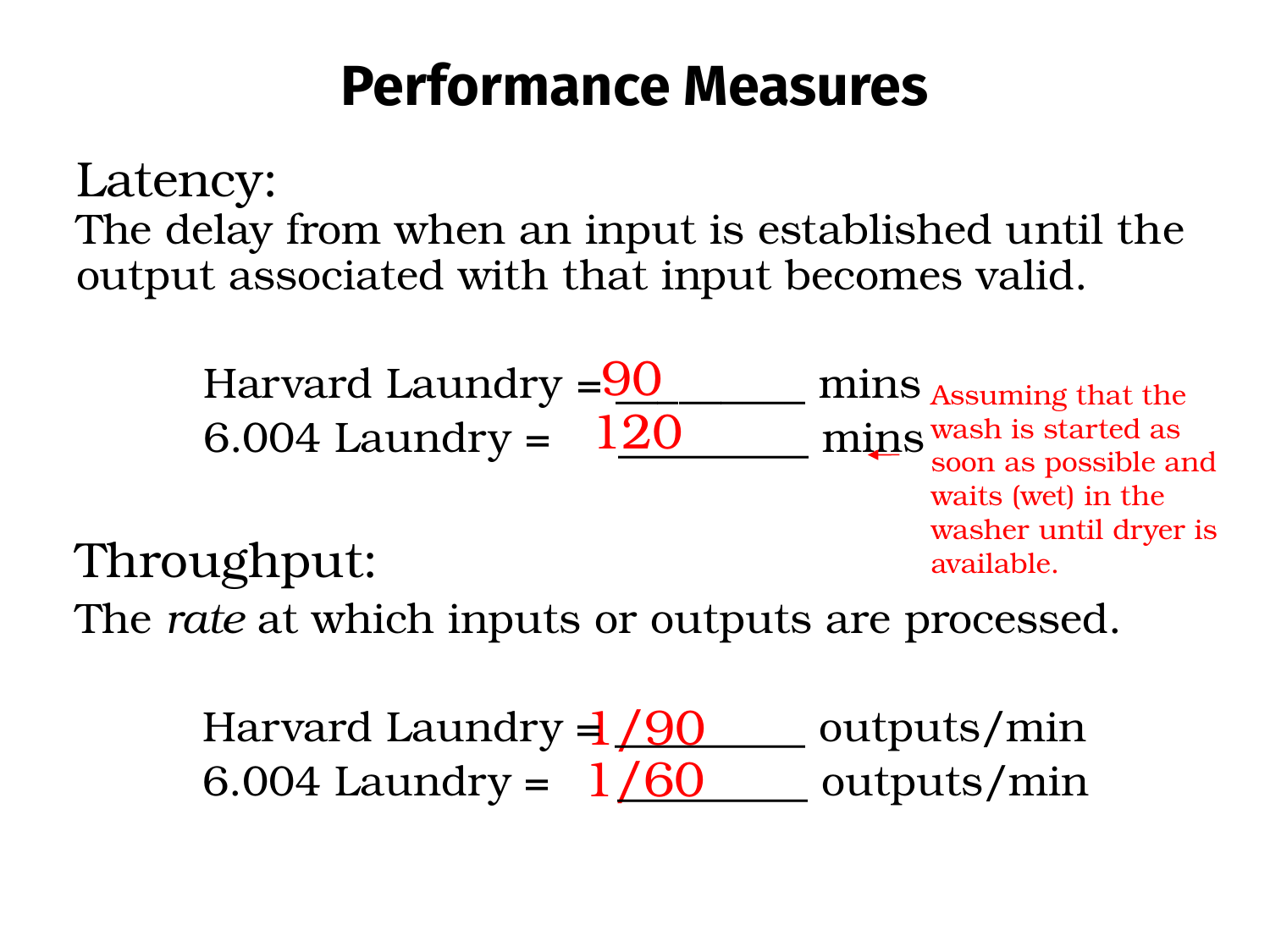

# Performance Measures
Latency:
The delay from when an input is established until the output associated with that input becomes valid.

	Harvard Laundry = _________ mins
	6.004 Laundry =     _________ mins
90
Assuming that the wash is started as soon as possible and waits (wet) in the washer until dryer is available.
120

Throughput:
The rate at which inputs or outputs are processed.

	Harvard Laundry = _________ outputs/min
	6.004 Laundry =     _________ outputs/min

1/90
1/60